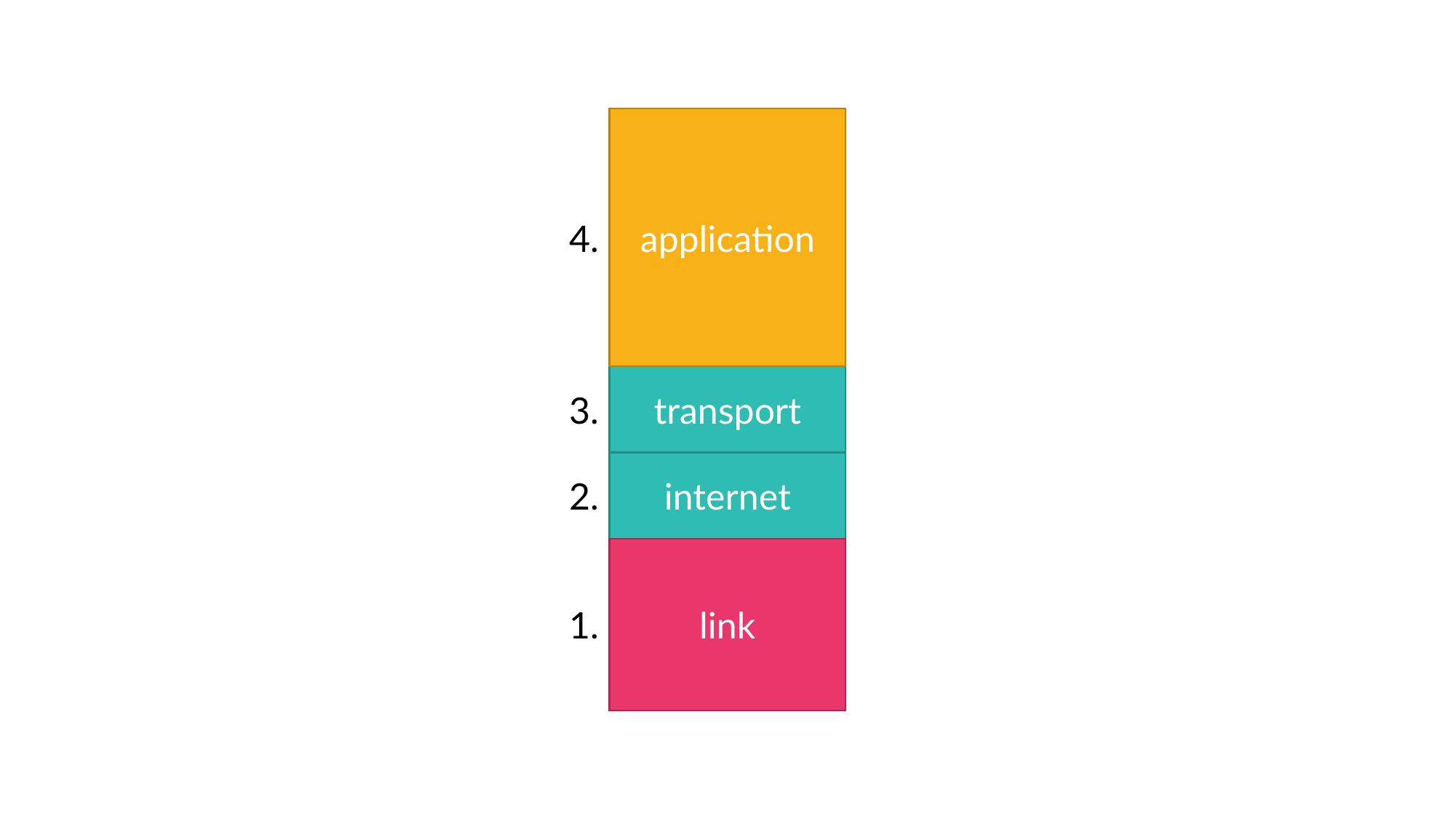

application
4.
3.
transport
2.
internet
1.
link